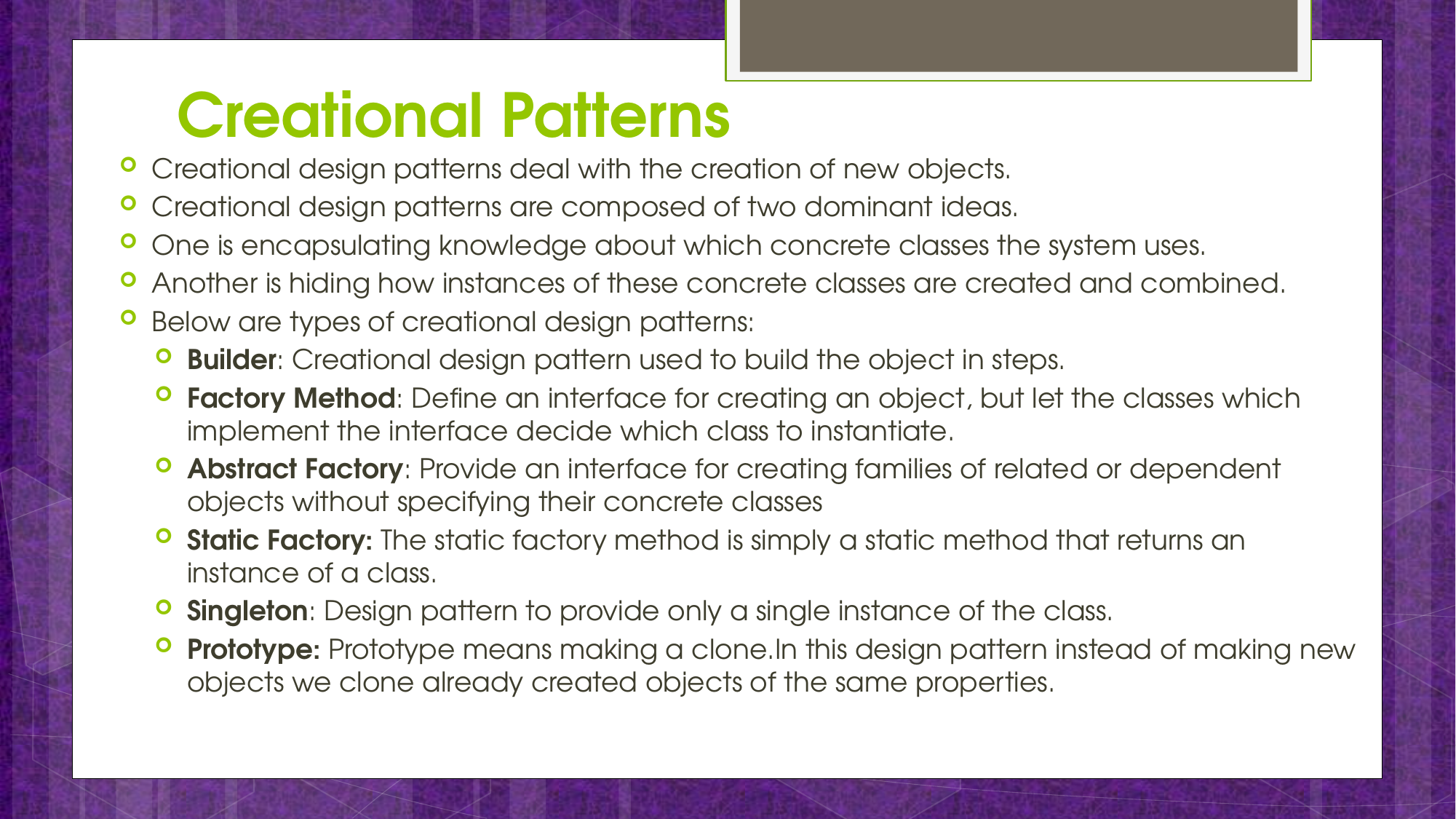

# Creational Patterns
Creational design patterns deal with the creation of new objects.
Creational design patterns are composed of two dominant ideas.
One is encapsulating knowledge about which concrete classes the system uses.
Another is hiding how instances of these concrete classes are created and combined.
Below are types of creational design patterns:
Builder: Creational design pattern used to build the object in steps.
Factory Method: Define an interface for creating an object, but let the classes which implement the interface decide which class to instantiate.
Abstract Factory: Provide an interface for creating families of related or dependent objects without specifying their concrete classes
Static Factory: The static factory method is simply a static method that returns an instance of a class.
Singleton: Design pattern to provide only a single instance of the class.
Prototype: Prototype means making a clone.In this design pattern instead of making new objects we clone already created objects of the same properties.